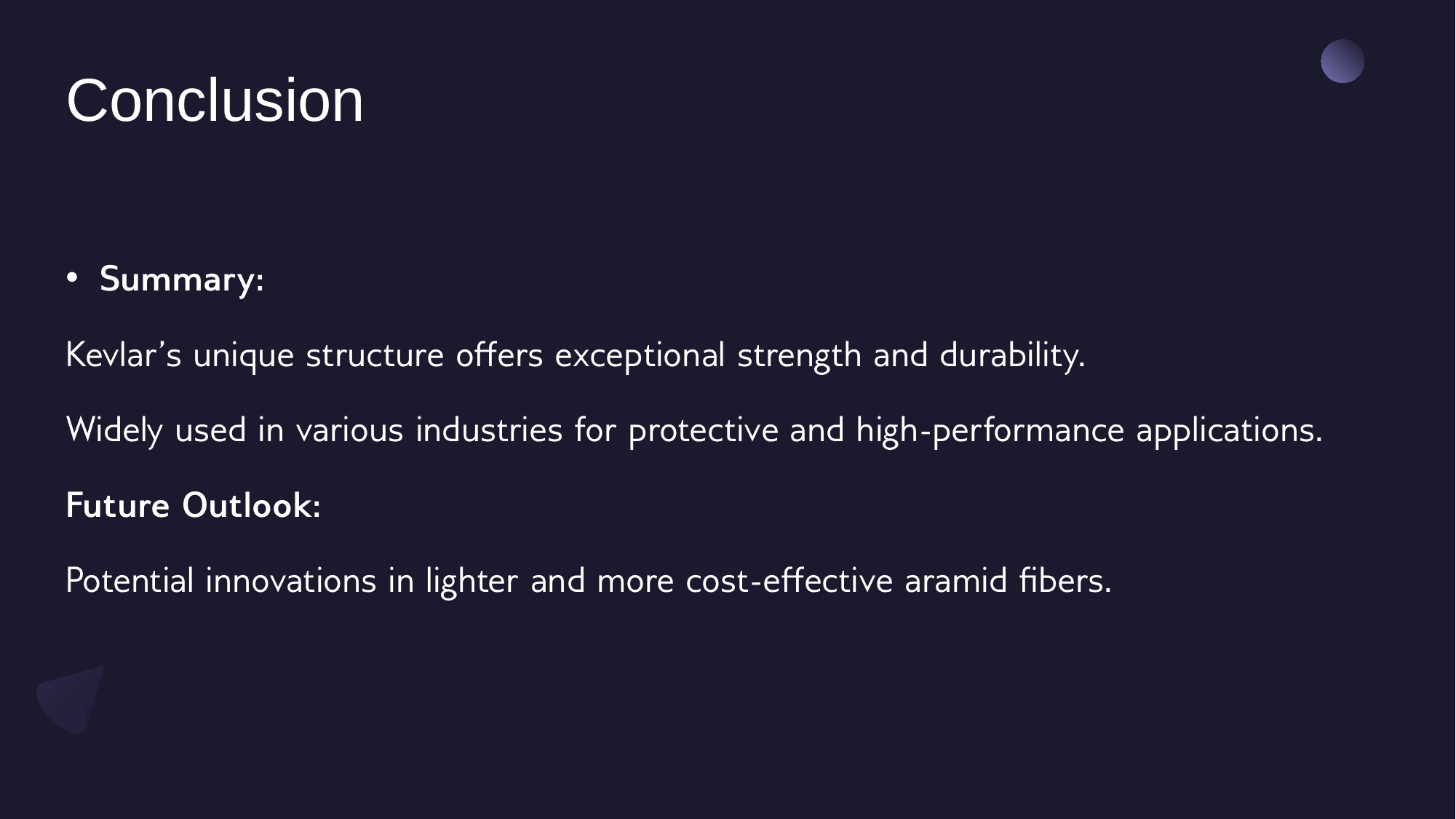

# Conclusion
Summary:
Kevlar’s unique structure offers exceptional strength and durability.
Widely used in various industries for protective and high-performance applications.
Future Outlook:
Potential innovations in lighter and more cost-effective aramid fibers.